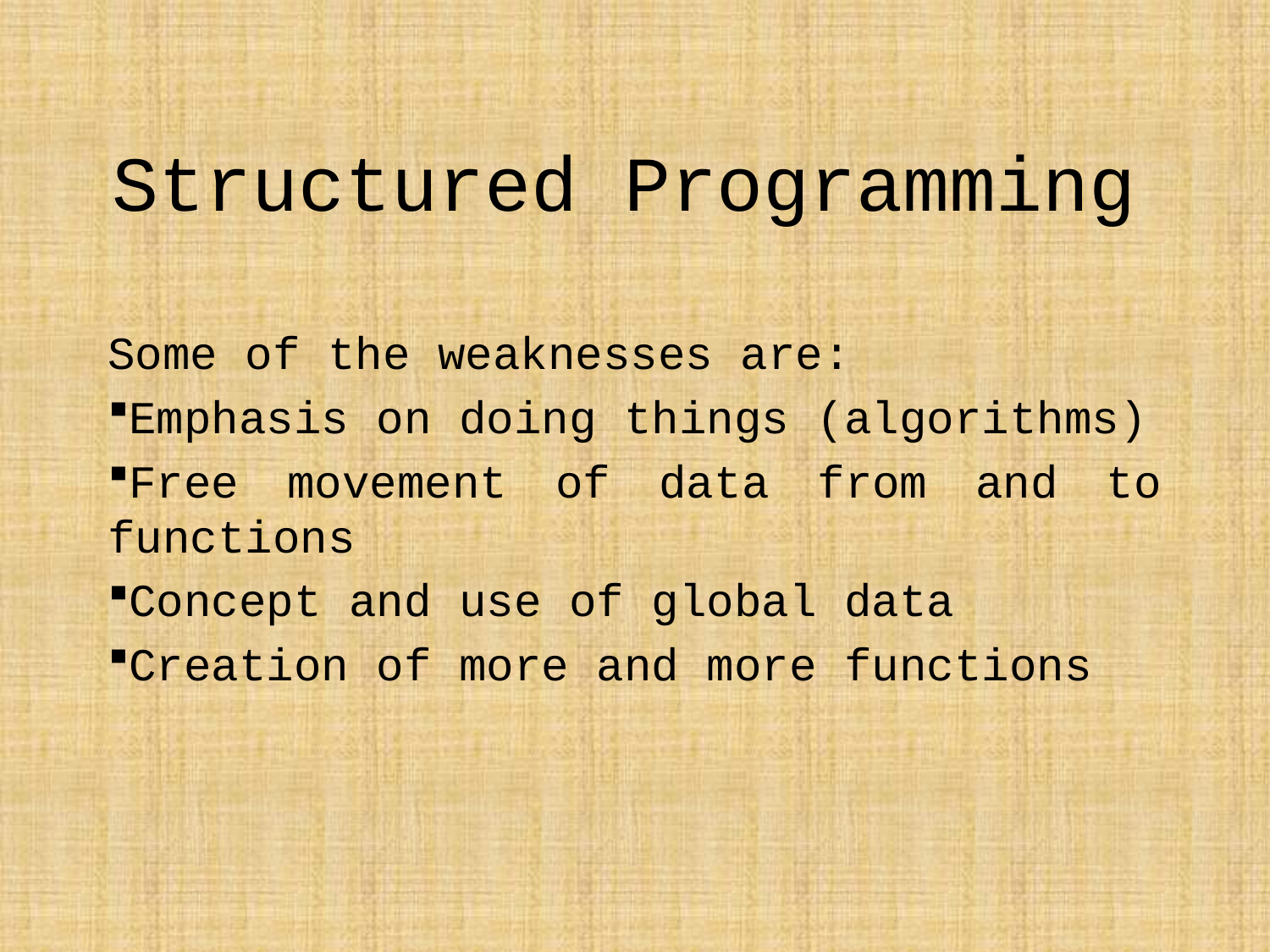

# Structured Programming
Some of the weaknesses are:
Emphasis on doing things (algorithms)
Free movement of data from and to functions
Concept and use of global data
Creation of more and more functions